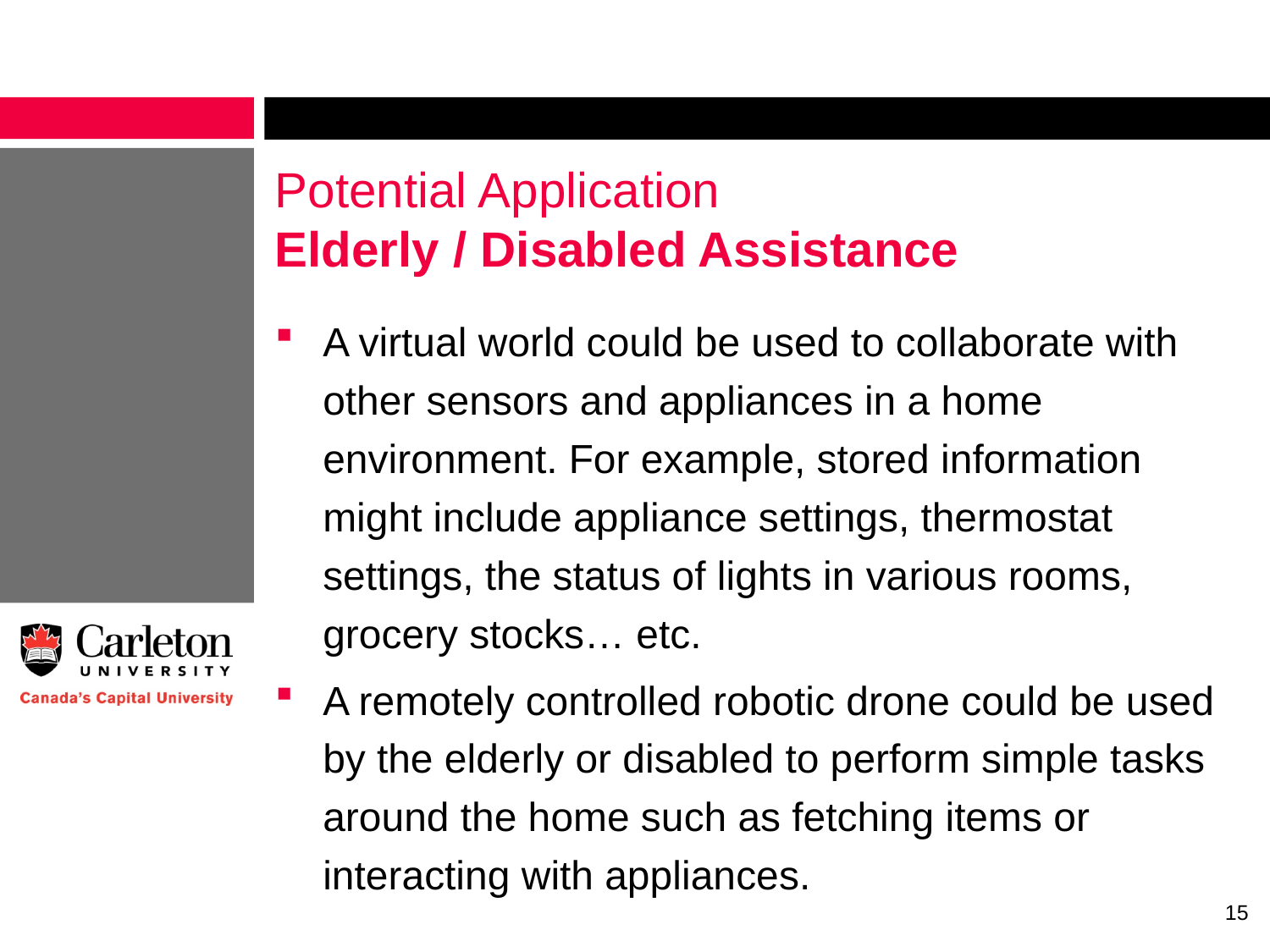

# Potential Application Elderly / Disabled Assistance
A virtual world could be used to collaborate with other sensors and appliances in a home environment. For example, stored information might include appliance settings, thermostat settings, the status of lights in various rooms, grocery stocks… etc.
A remotely controlled robotic drone could be used by the elderly or disabled to perform simple tasks around the home such as fetching items or interacting with appliances.
15